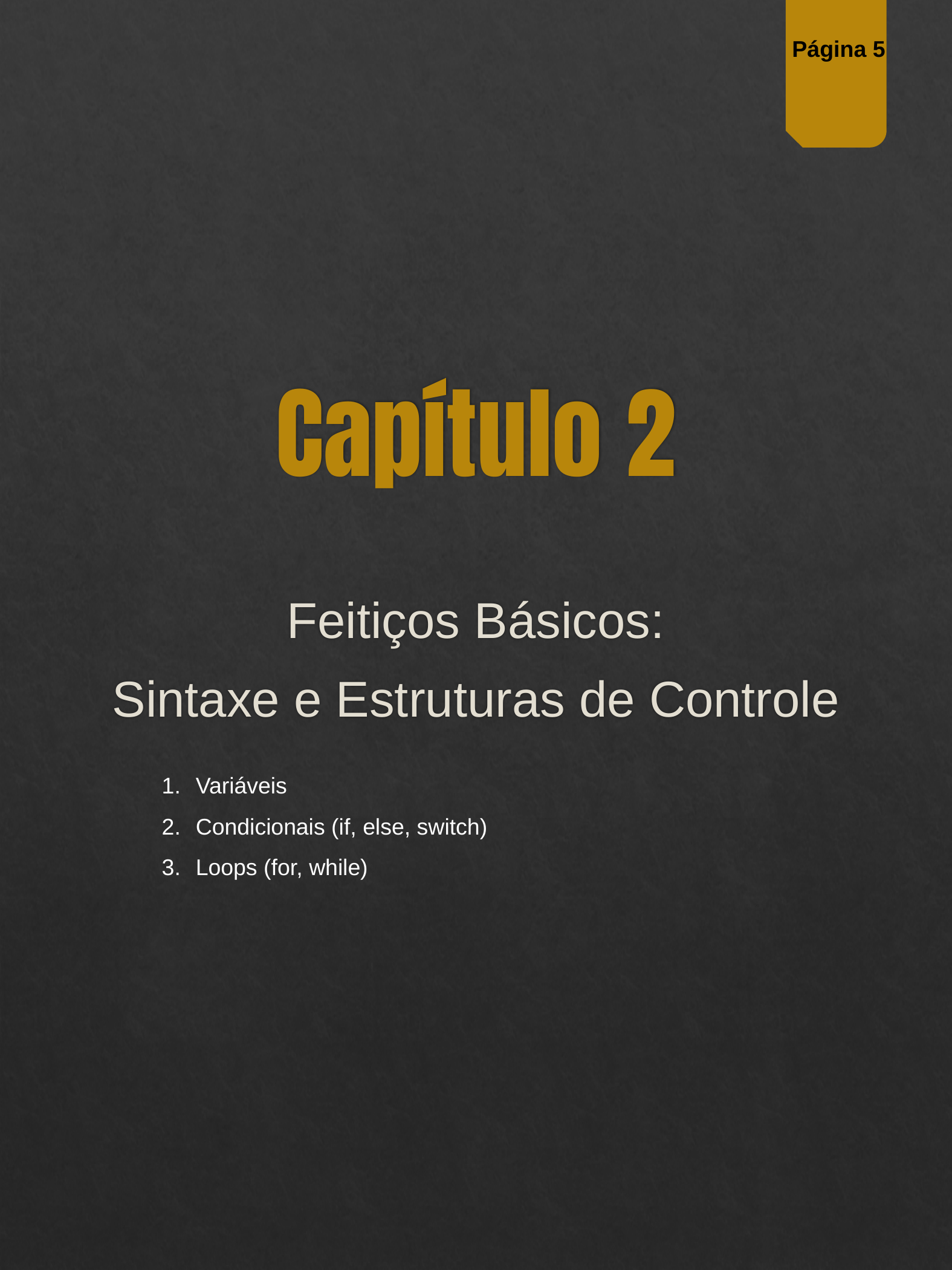

Página 5
# Capítulo 2
Feitiços Básicos:
Sintaxe e Estruturas de Controle
Variáveis
Condicionais (if, else, switch)
Loops (for, while)